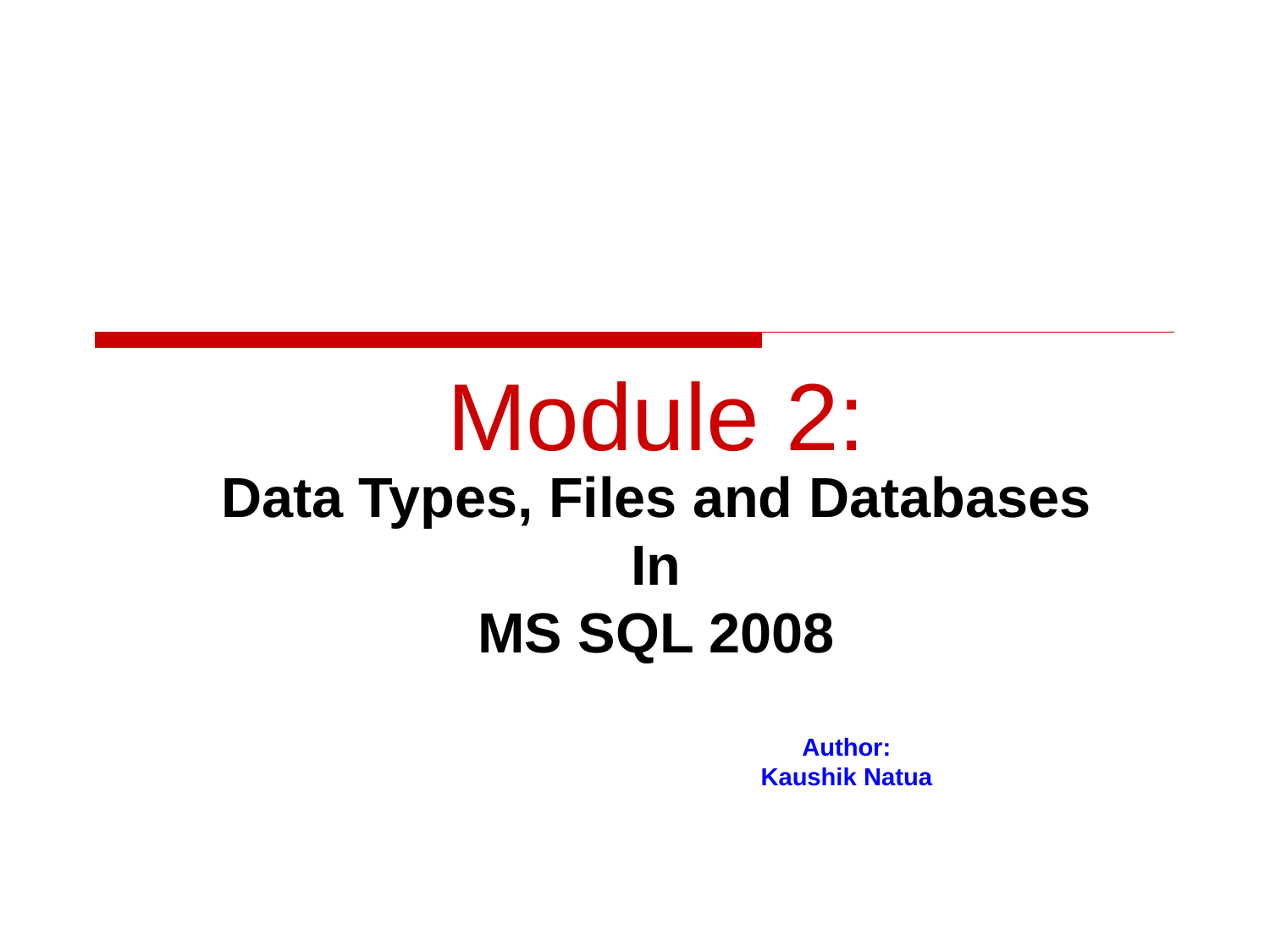

# Module 2:
Data Types, Files and Databases
In
MS SQL 2008

Author:
Kaushik Natua